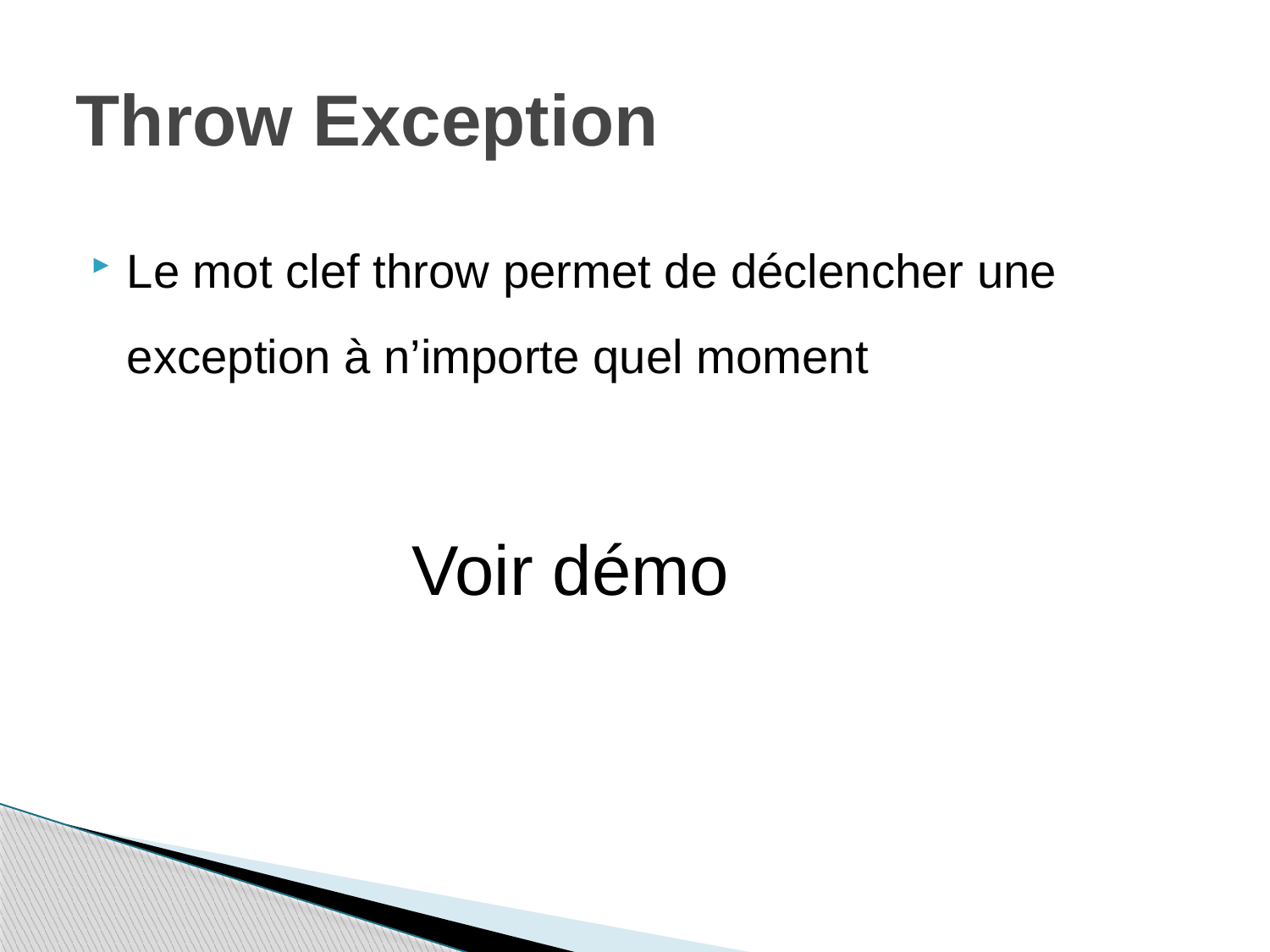

# Throw Exception
Le mot clef throw permet de déclencher une exception à n’importe quel moment

		     Voir démo